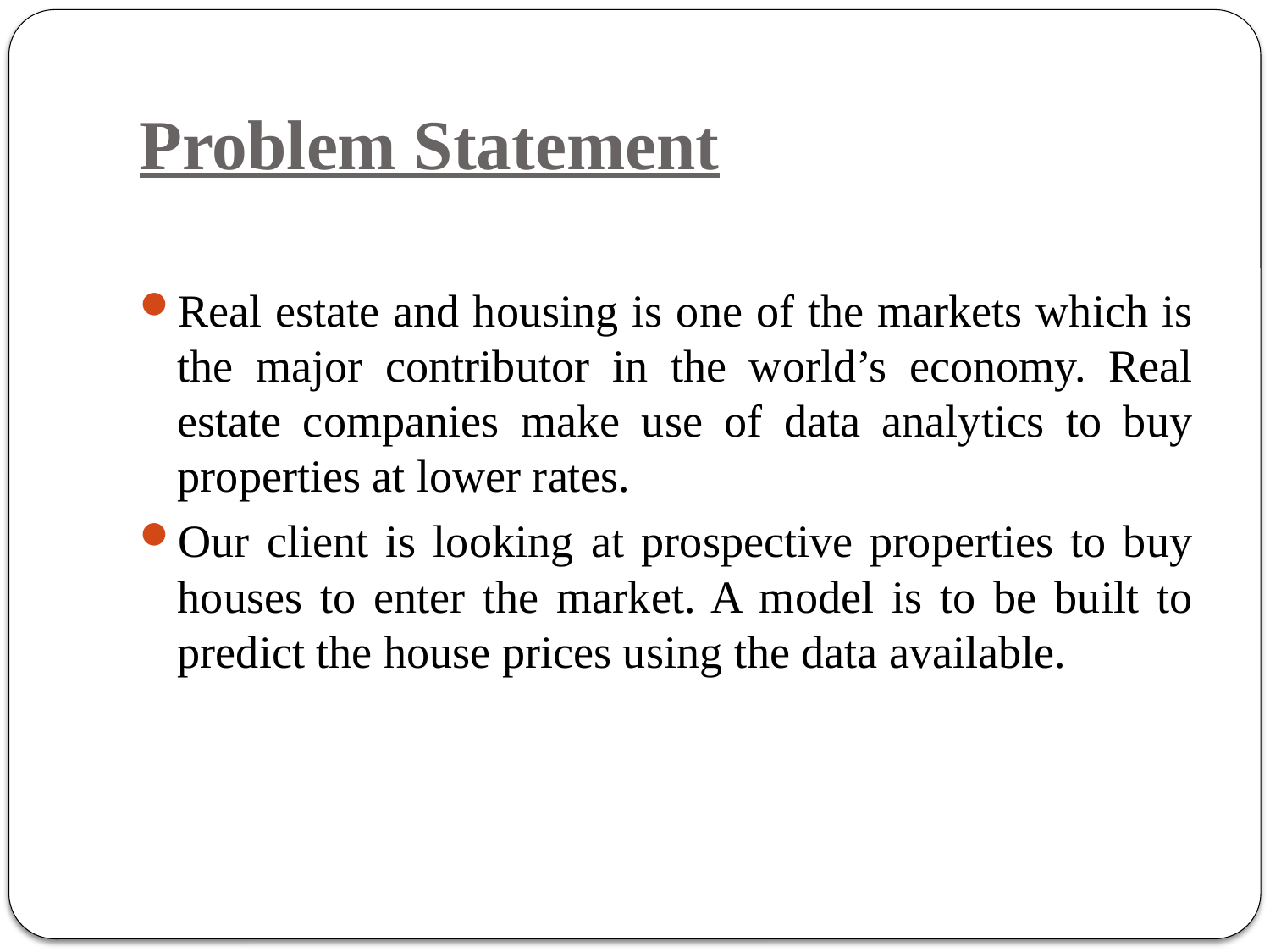

# Problem Statement
Real estate and housing is one of the markets which is the major contributor in the world’s economy. Real estate companies make use of data analytics to buy properties at lower rates.
Our client is looking at prospective properties to buy houses to enter the market. A model is to be built to predict the house prices using the data available.